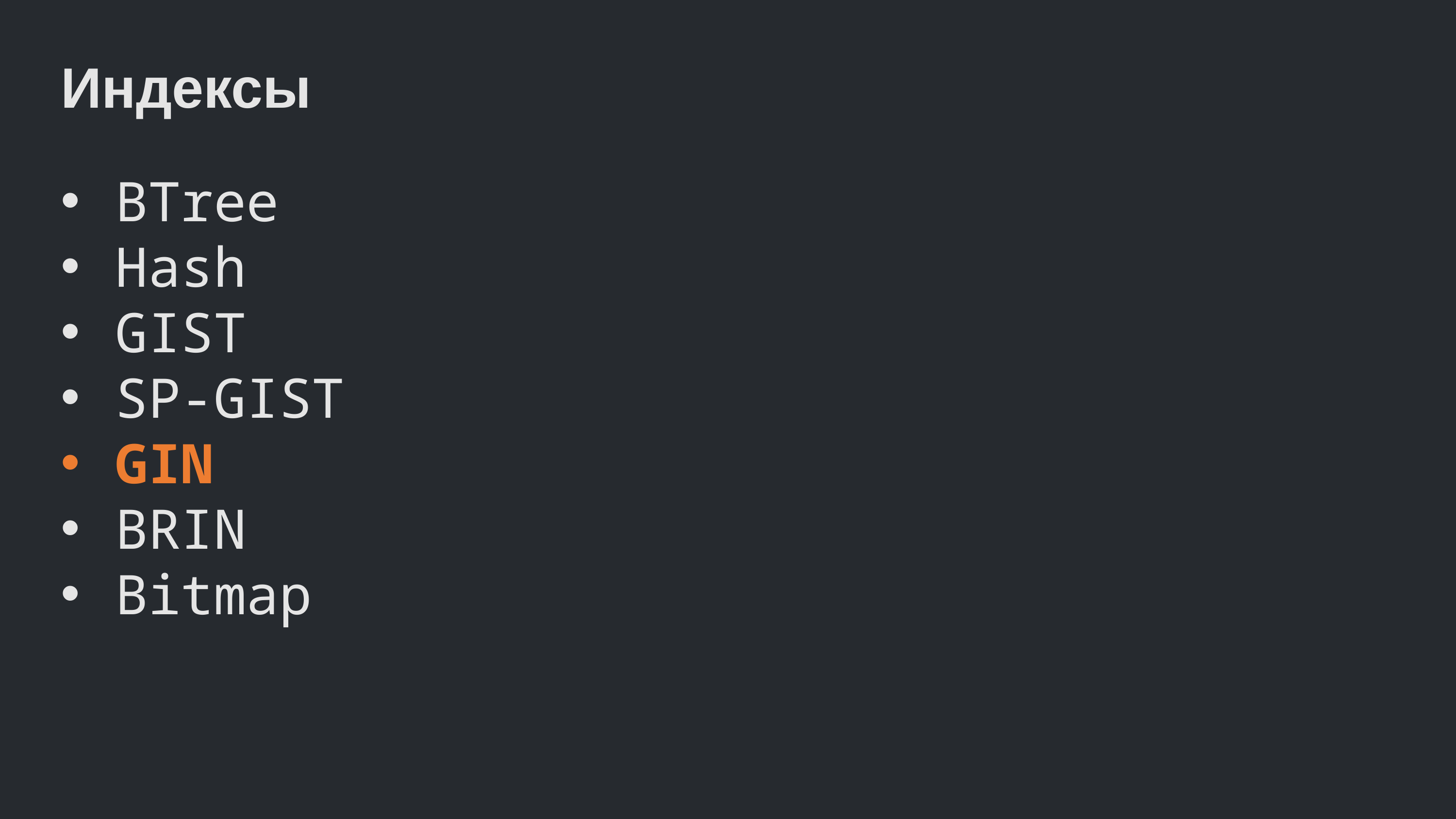

Индексы
BTree
Hash
GIST
SP-GIST
GIN
BRIN
Bitmap